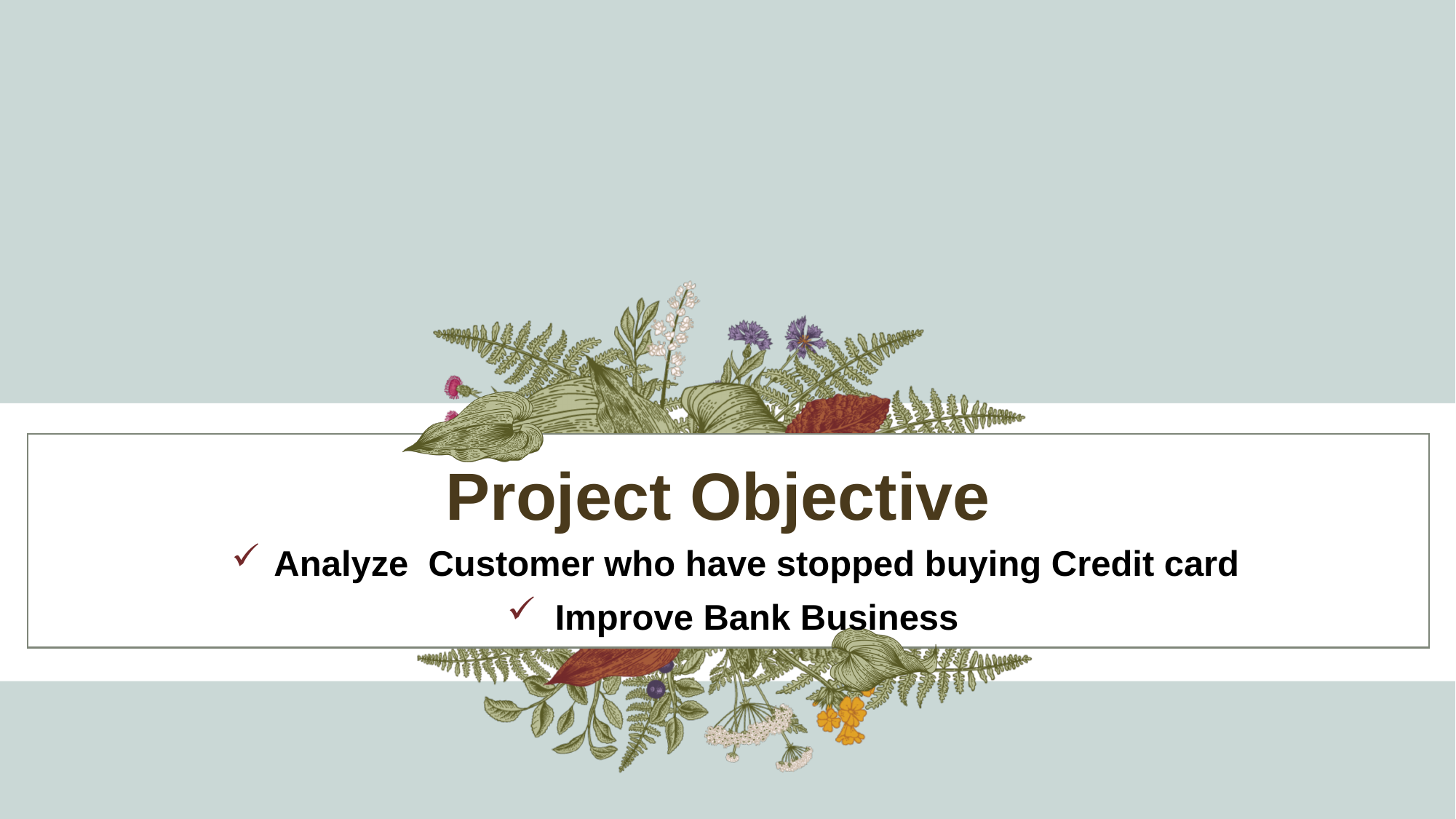

# Project Objective
Analyze  Customer who have stopped buying Credit card
Improve Bank Business